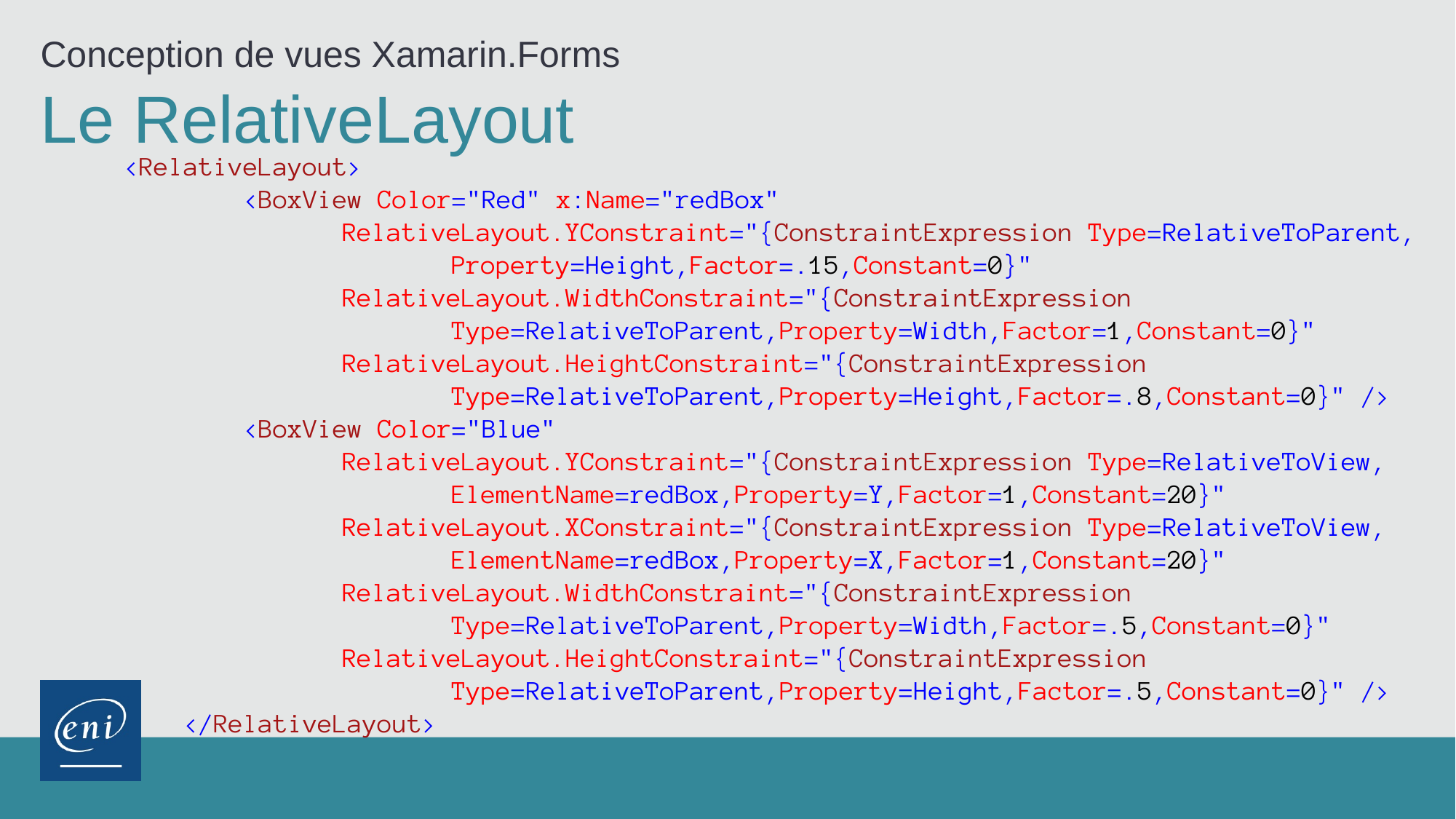

Conception de vues Xamarin.Forms
Le RelativeLayout
<RelativeLayout>
        <BoxView Color="Red" x:Name="redBox"
        	RelativeLayout.YConstraint="{ConstraintExpression Type=RelativeToParent,
            		Property=Height,Factor=.15,Constant=0}"
        	RelativeLayout.WidthConstraint="{ConstraintExpression
            		Type=RelativeToParent,Property=Width,Factor=1,Constant=0}"
        	RelativeLayout.HeightConstraint="{ConstraintExpression
            		Type=RelativeToParent,Property=Height,Factor=.8,Constant=0}" />
        <BoxView Color="Blue"
        	RelativeLayout.YConstraint="{ConstraintExpression Type=RelativeToView,
            		ElementName=redBox,Property=Y,Factor=1,Constant=20}"
        	RelativeLayout.XConstraint="{ConstraintExpression Type=RelativeToView,
            		ElementName=redBox,Property=X,Factor=1,Constant=20}"
        	RelativeLayout.WidthConstraint="{ConstraintExpression
            		Type=RelativeToParent,Property=Width,Factor=.5,Constant=0}"
        	RelativeLayout.HeightConstraint="{ConstraintExpression
            		Type=RelativeToParent,Property=Height,Factor=.5,Constant=0}" />
    </RelativeLayout>